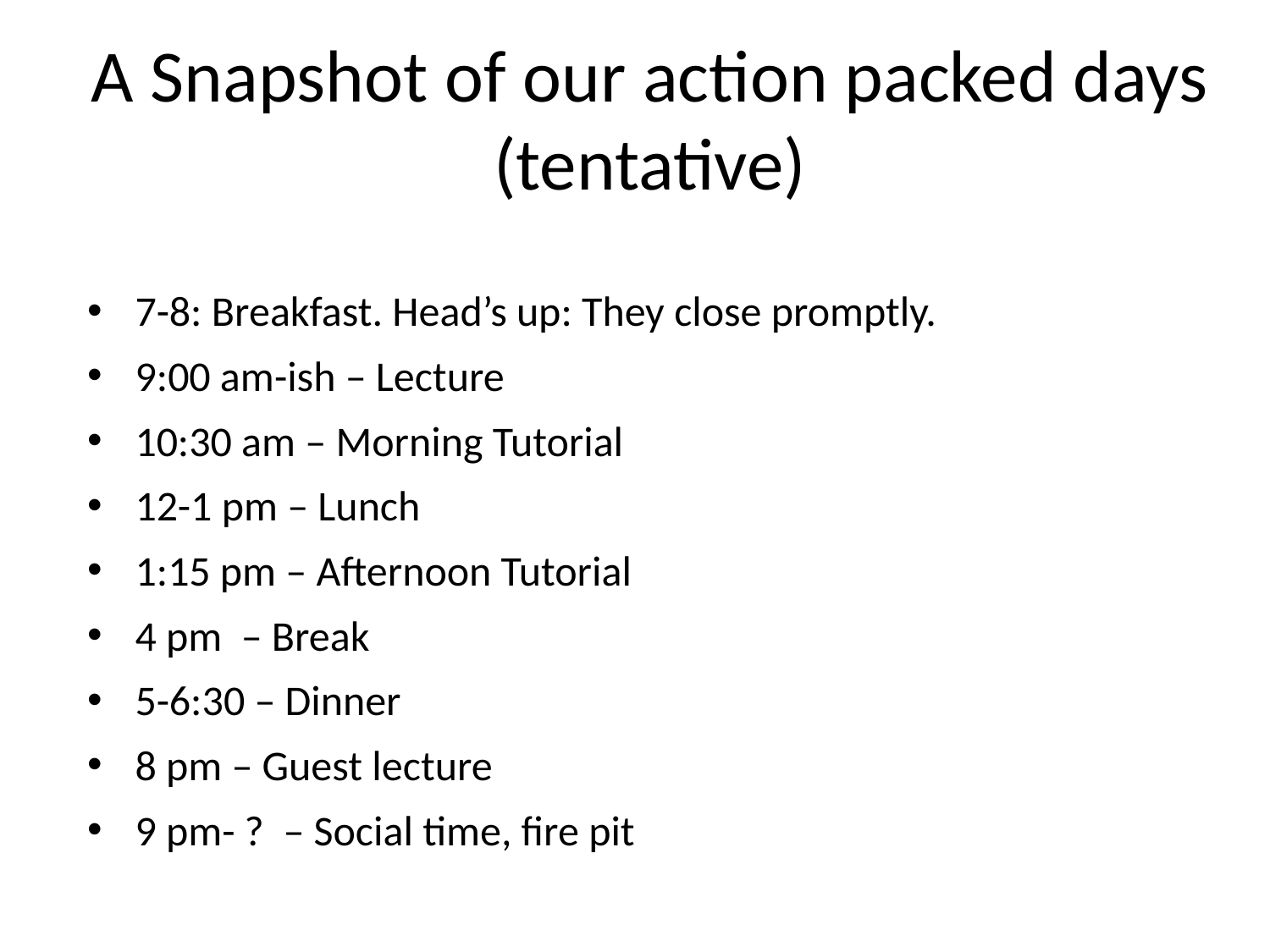

# A Snapshot of our action packed days (tentative)
7-8: Breakfast. Head’s up: They close promptly.
9:00 am-ish – Lecture
10:30 am – Morning Tutorial
12-1 pm – Lunch
1:15 pm – Afternoon Tutorial
4 pm  – Break
5-6:30 – Dinner
8 pm – Guest lecture
9 pm- ?  – Social time, fire pit